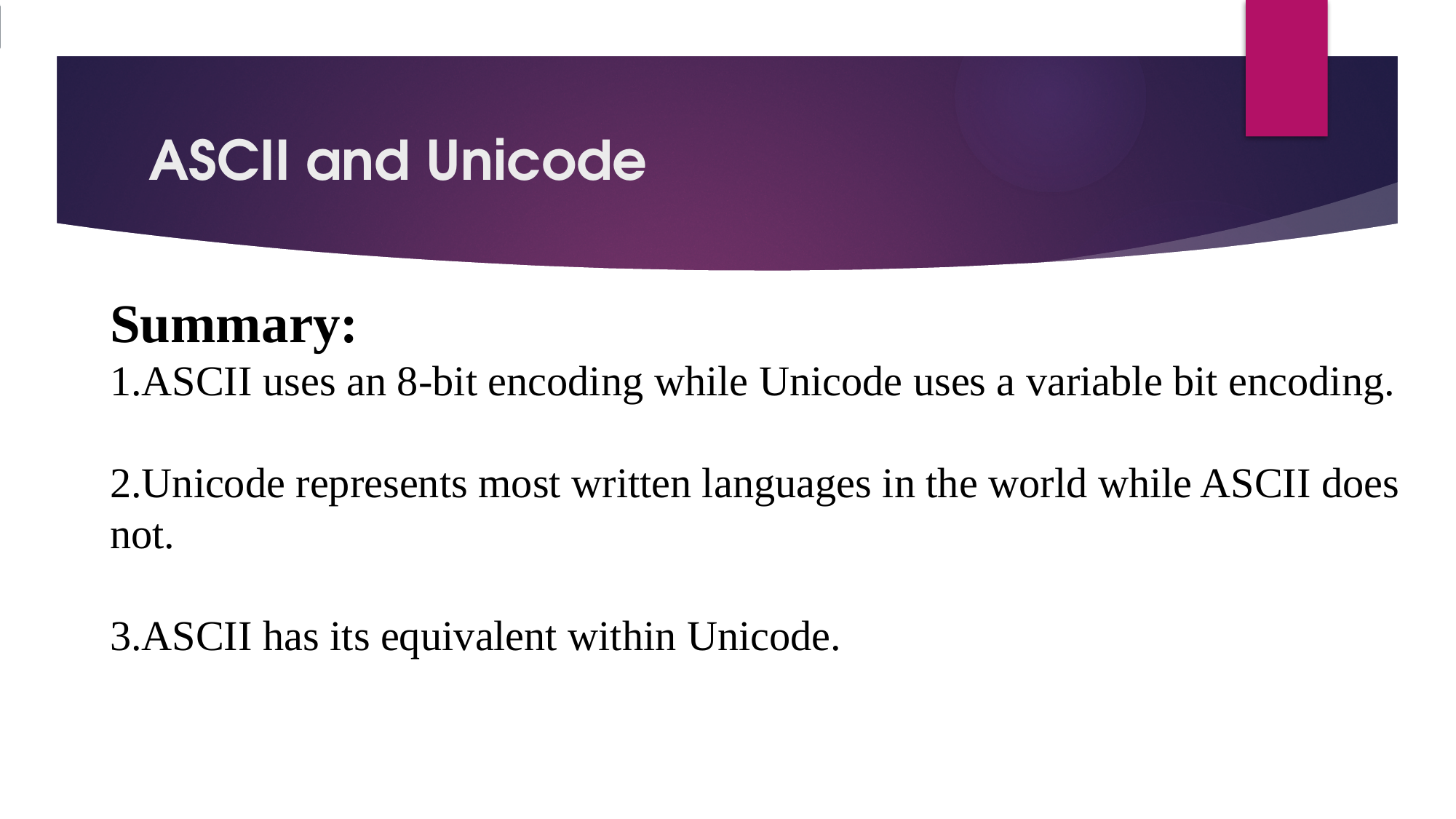

# ASCII and Unicode
Summary:
1.ASCII uses an 8-bit encoding while Unicode uses a variable bit encoding.
2.Unicode represents most written languages in the world while ASCII does not.
3.ASCII has its equivalent within Unicode.